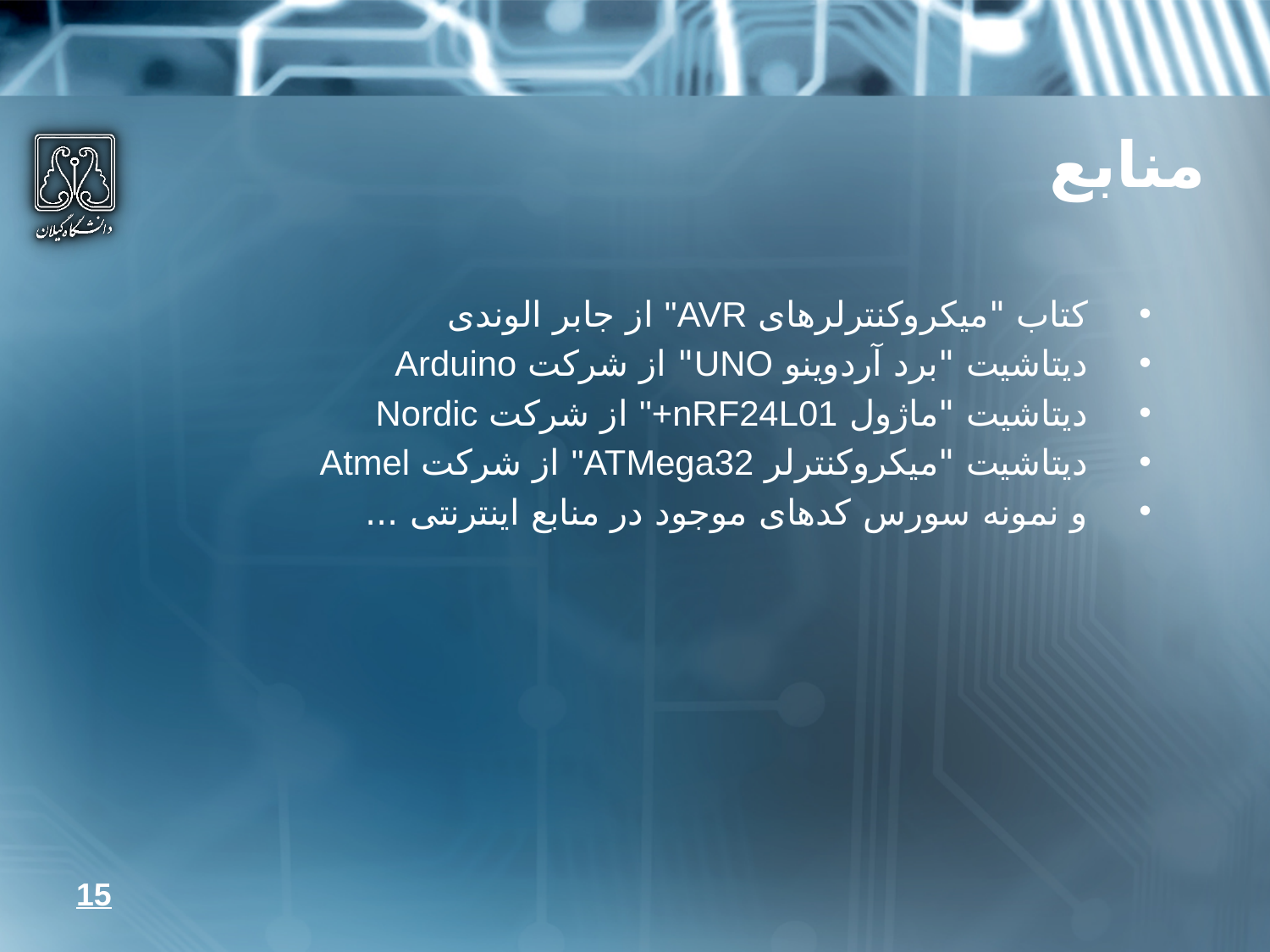

# منابع
کتاب "میکروکنترلرهای AVR" از جابر الوندی
دیتاشیت "برد آردوینو UNO" از شرکت Arduino
دیتاشیت "ماژول nRF24L01+" از شرکت Nordic
دیتاشیت "میکروکنترلر ATMega32" از شرکت Atmel
و نمونه سورس کدهای موجود در منابع اینترنتی ...
15